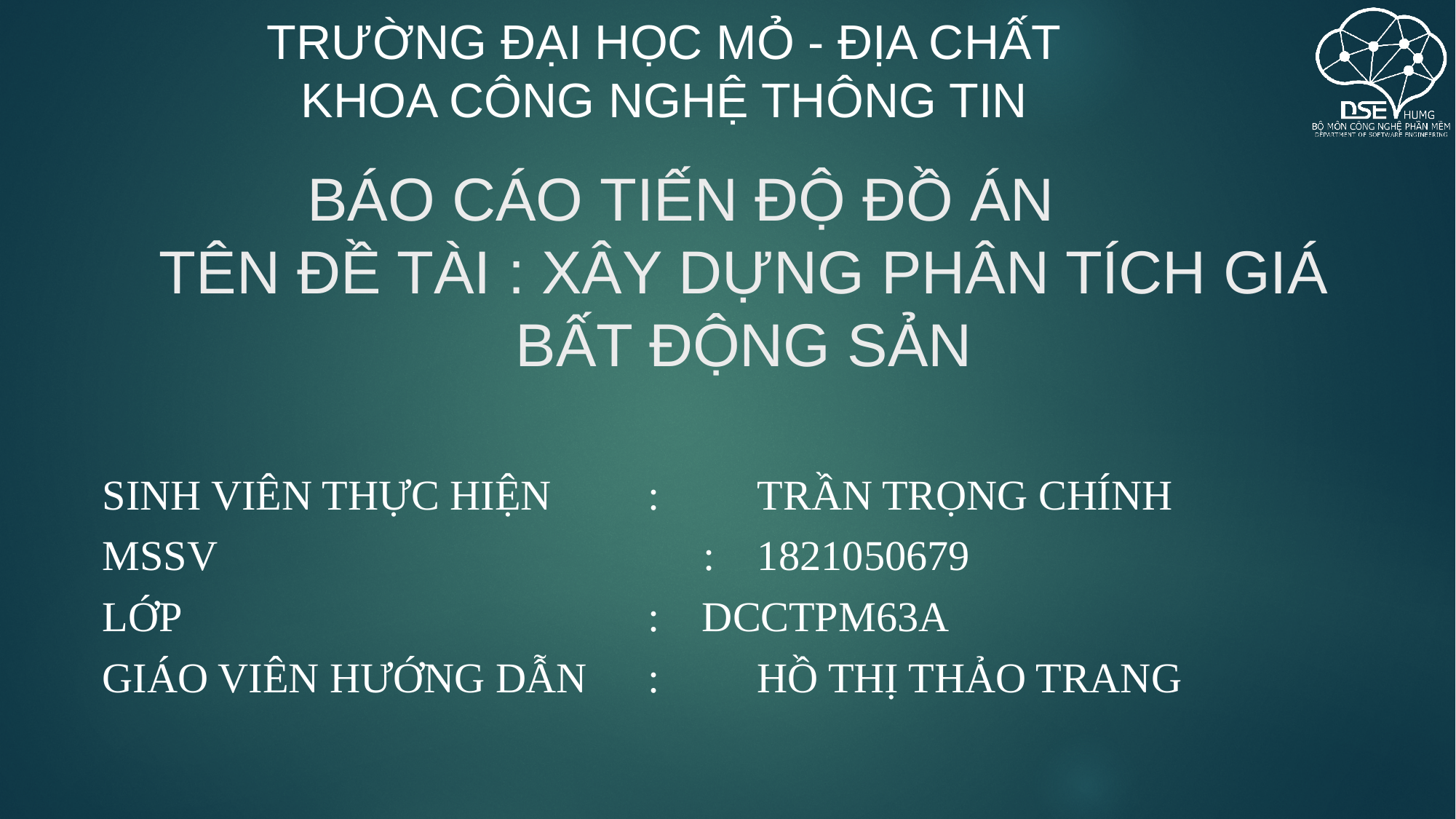

# Báo cáo TIẾN ĐỘ ĐỒ ÁN Tên đề tài : xây dựng phân tích giá bất động sản
Sinh viên thực hiện	: 	Trần trọng chính
MSSV                                              : 	1821050679
Lớp                                       	:    DCctpm63a
Giáo viên hướng dẫn	:	hồ thị thảo trang